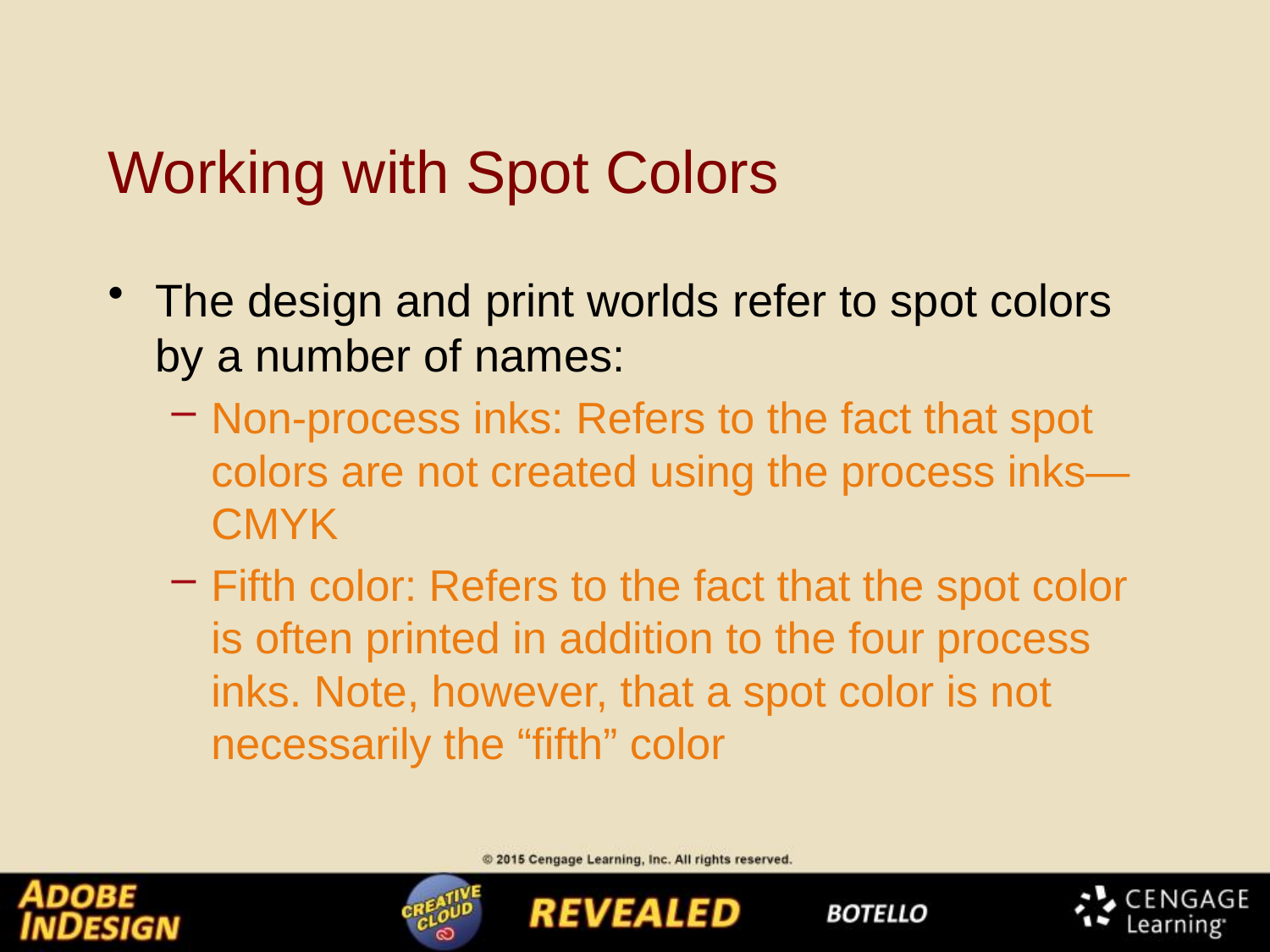

# Working with Spot Colors
The design and print worlds refer to spot colors by a number of names:
Non-process inks: Refers to the fact that spot colors are not created using the process inks—CMYK
Fifth color: Refers to the fact that the spot color is often printed in addition to the four process inks. Note, however, that a spot color is not necessarily the “fifth” color